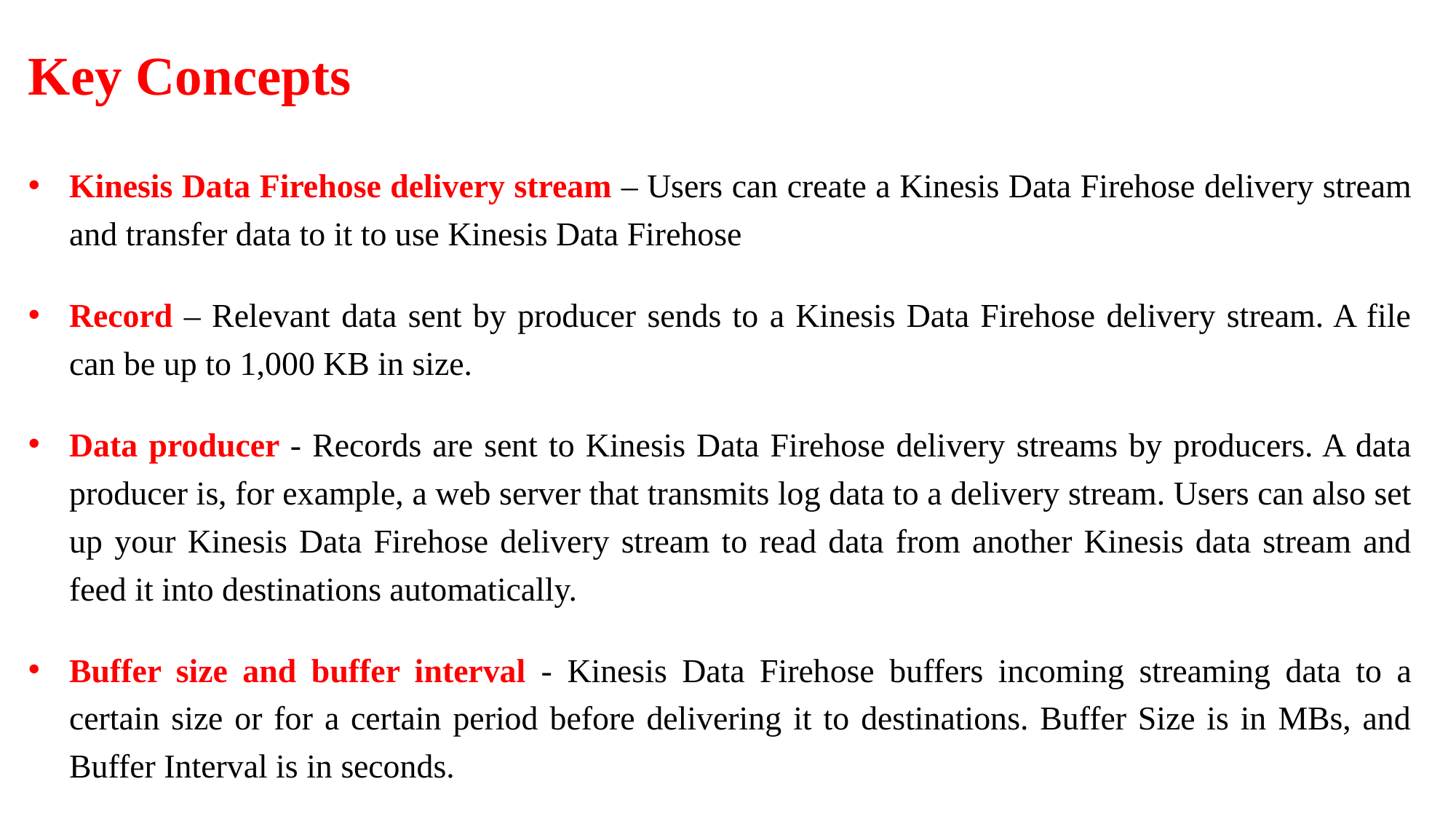

Key Concepts
Kinesis Data Firehose delivery stream – Users can create a Kinesis Data Firehose delivery stream and transfer data to it to use Kinesis Data Firehose
Record – Relevant data sent by producer sends to a Kinesis Data Firehose delivery stream. A file can be up to 1,000 KB in size.
Data producer - Records are sent to Kinesis Data Firehose delivery streams by producers. A data producer is, for example, a web server that transmits log data to a delivery stream. Users can also set up your Kinesis Data Firehose delivery stream to read data from another Kinesis data stream and feed it into destinations automatically.
Buffer size and buffer interval - Kinesis Data Firehose buffers incoming streaming data to a certain size or for a certain period before delivering it to destinations. Buffer Size is in MBs, and Buffer Interval is in seconds.